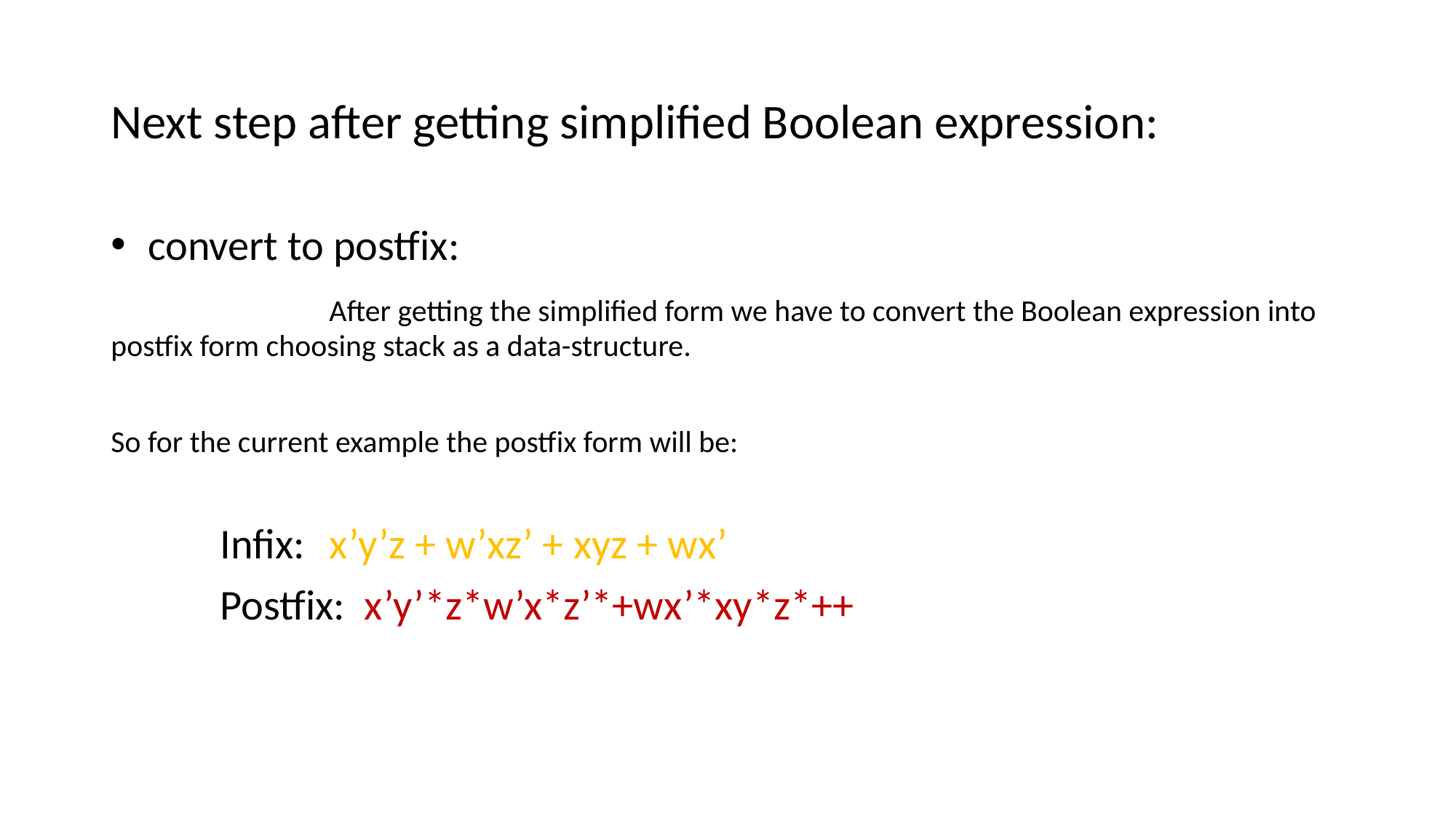

# Next step after getting simplified Boolean expression:
 convert to postfix:
		After getting the simplified form we have to convert the Boolean expression into postfix form choosing stack as a data-structure.

So for the current example the postfix form will be:

	Infix: 	x’y’z + w’xz’ + xyz + wx’
	Postfix:  x’y’*z*w’x*z’*+wx’*xy*z*++